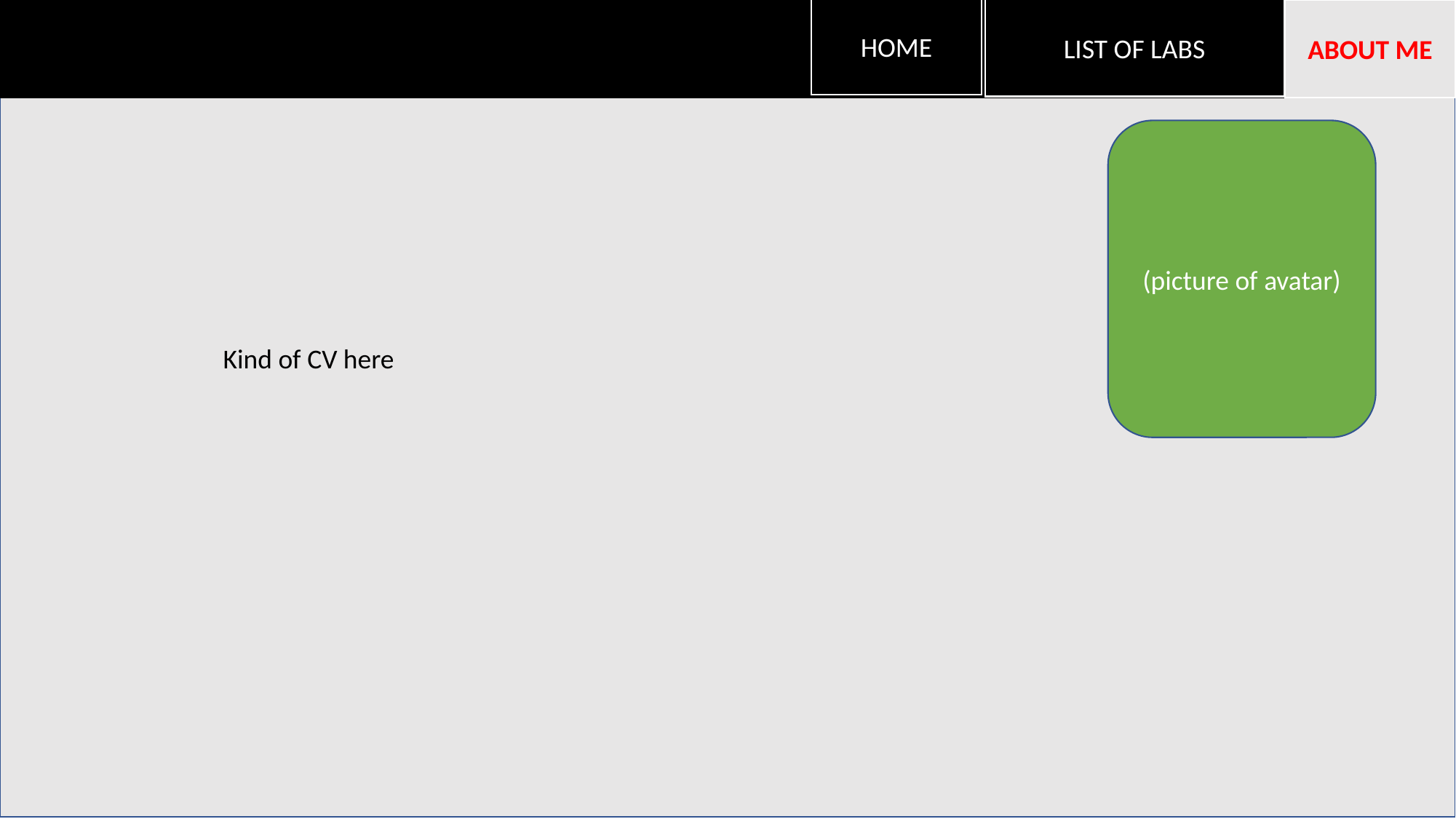

ABOUT ME

HOME
LIST OF LABS
(picture of avatar)
Kind of CV here